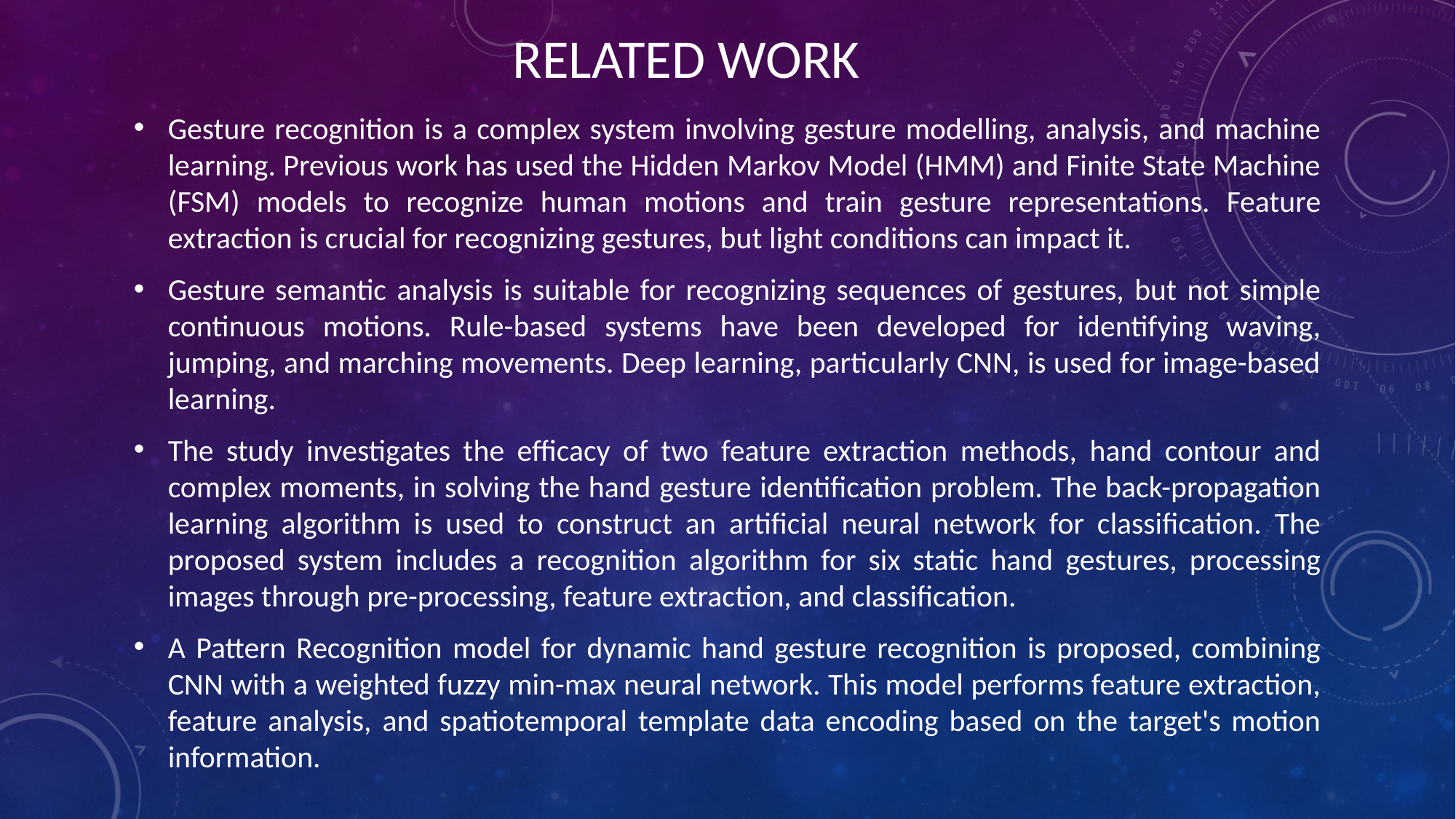

# Related work
Gesture recognition is a complex system involving gesture modelling, analysis, and machine learning. Previous work has used the Hidden Markov Model (HMM) and Finite State Machine (FSM) models to recognize human motions and train gesture representations. Feature extraction is crucial for recognizing gestures, but light conditions can impact it.
Gesture semantic analysis is suitable for recognizing sequences of gestures, but not simple continuous motions. Rule-based systems have been developed for identifying waving, jumping, and marching movements. Deep learning, particularly CNN, is used for image-based learning.
The study investigates the efficacy of two feature extraction methods, hand contour and complex moments, in solving the hand gesture identification problem. The back-propagation learning algorithm is used to construct an artificial neural network for classification. The proposed system includes a recognition algorithm for six static hand gestures, processing images through pre-processing, feature extraction, and classification.
A Pattern Recognition model for dynamic hand gesture recognition is proposed, combining CNN with a weighted fuzzy min-max neural network. This model performs feature extraction, feature analysis, and spatiotemporal template data encoding based on the target's motion information.